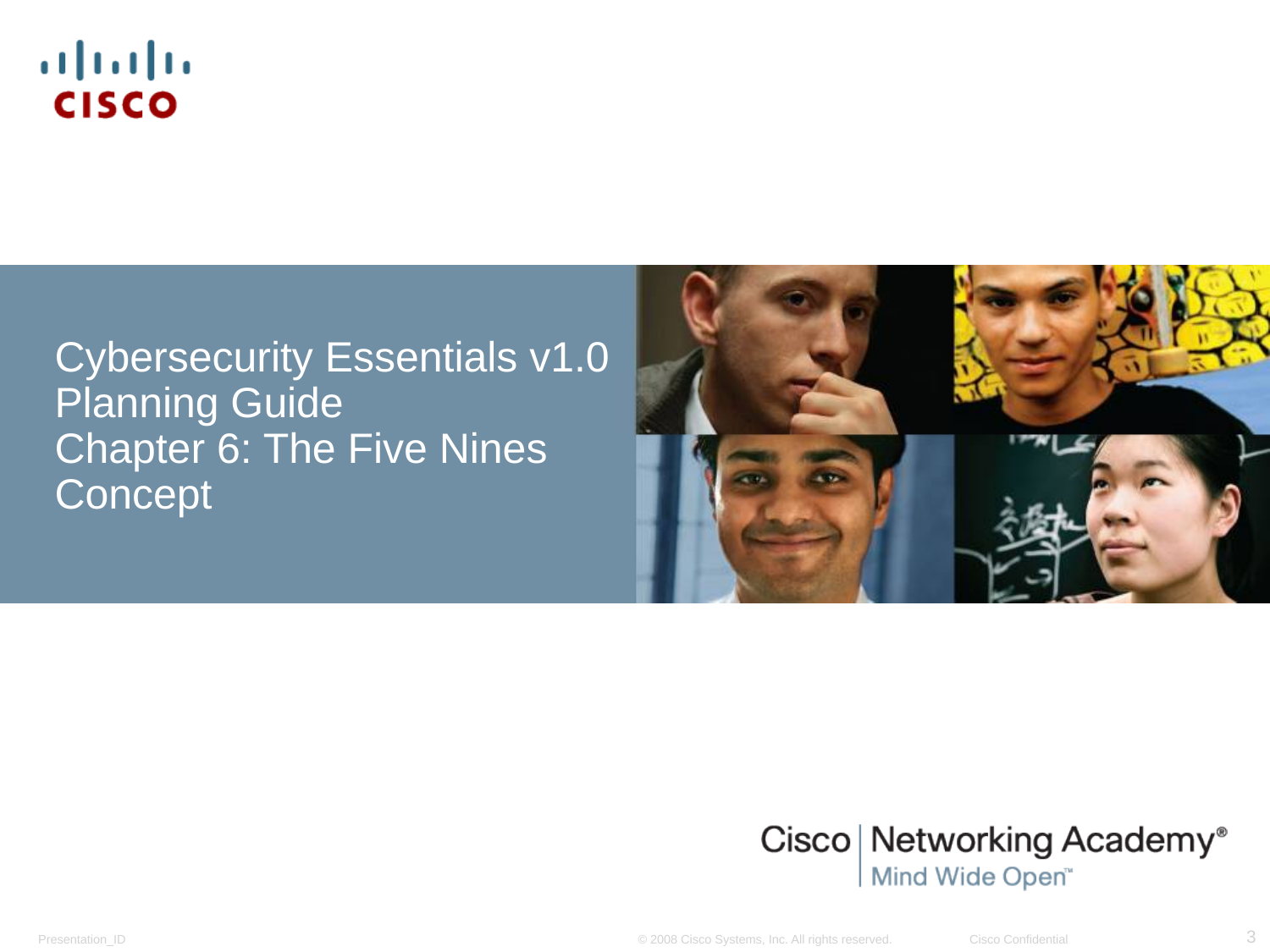

Cybersecurity Essentials v1.0
Planning Guide
Chapter 6: The Five Nines Concept